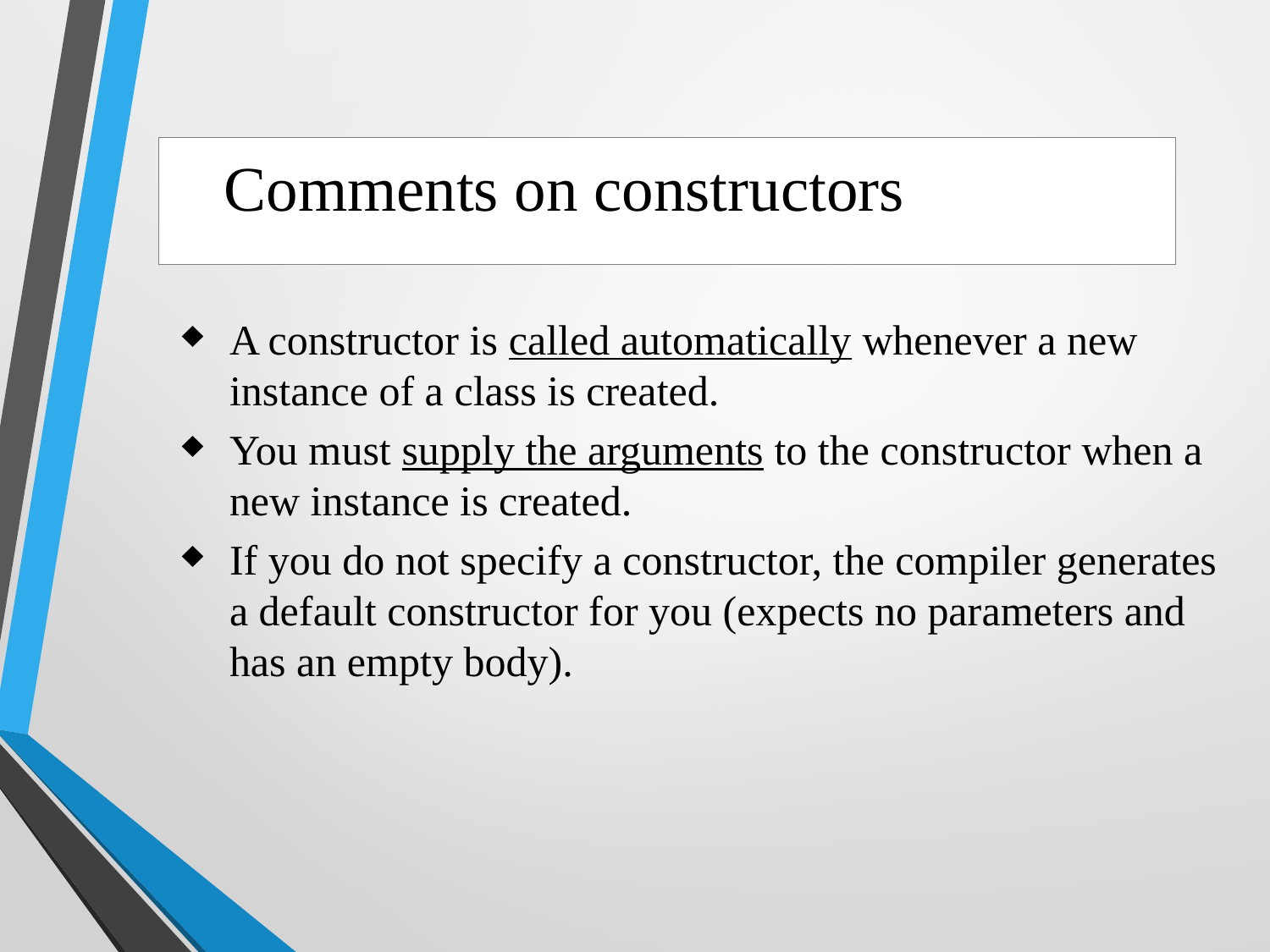

Comments on constructors
A constructor is called automatically whenever a new instance of a class is created.
You must supply the arguments to the constructor when a new instance is created.
If you do not specify a constructor, the compiler generates a default constructor for you (expects no parameters and has an empty body).